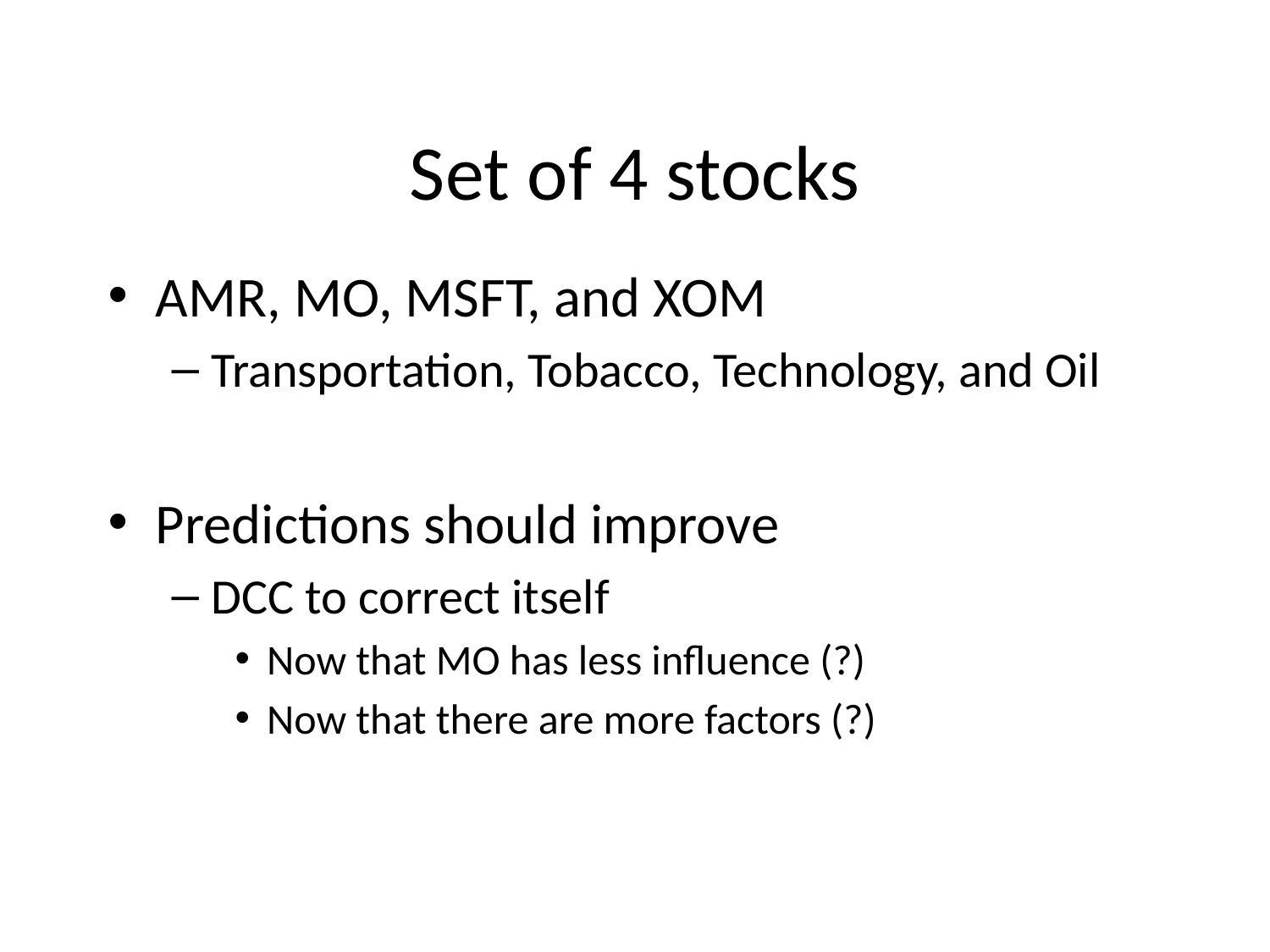

# Set of 4 stocks
AMR, MO, MSFT, and XOM
Transportation, Tobacco, Technology, and Oil

Predictions should improve
DCC to correct itself
Now that MO has less influence (?)
Now that there are more factors (?)